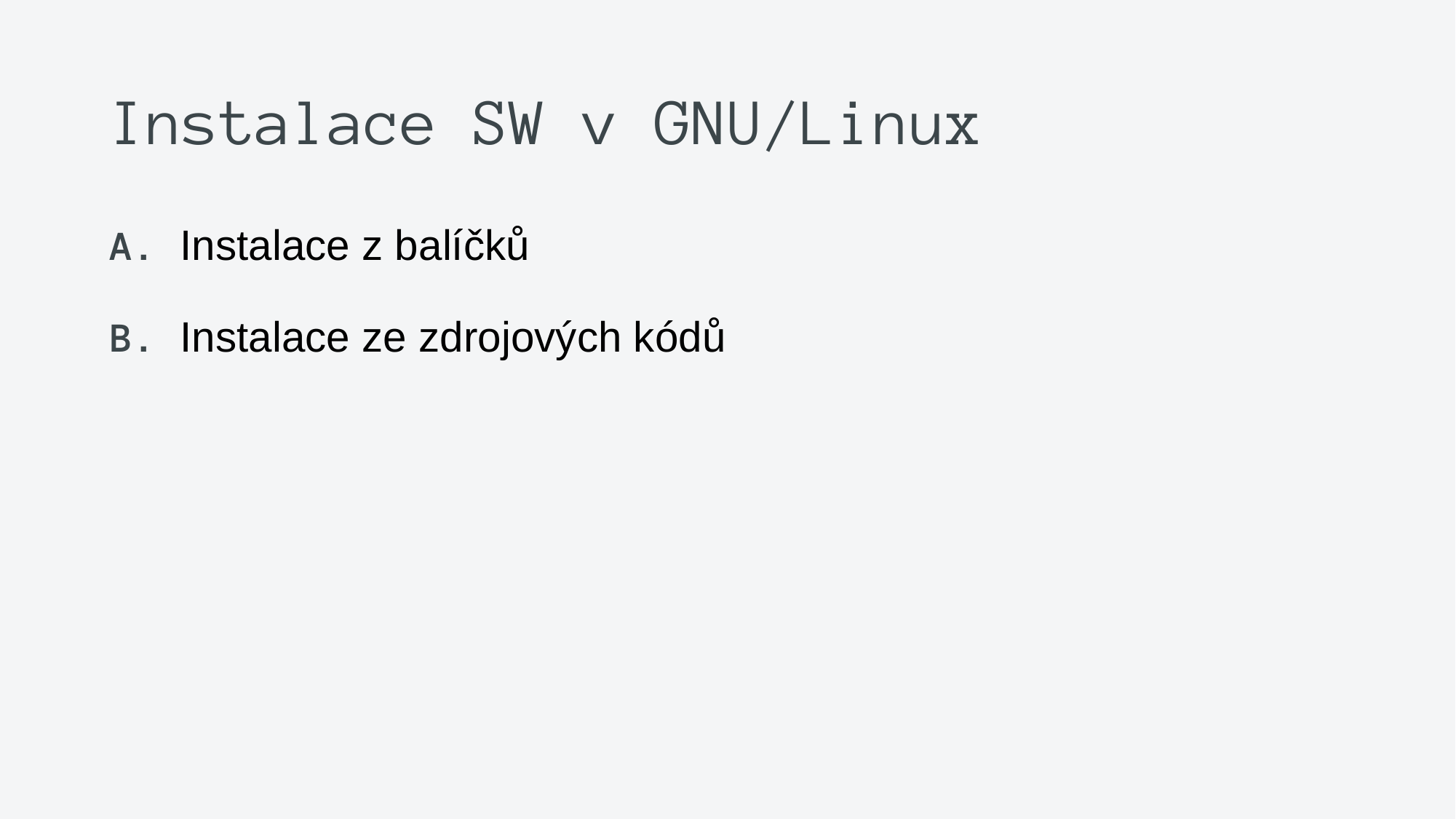

# Instalace SW v GNU/Linux
A. Instalace z balíčků
B. Instalace ze zdrojových kódů